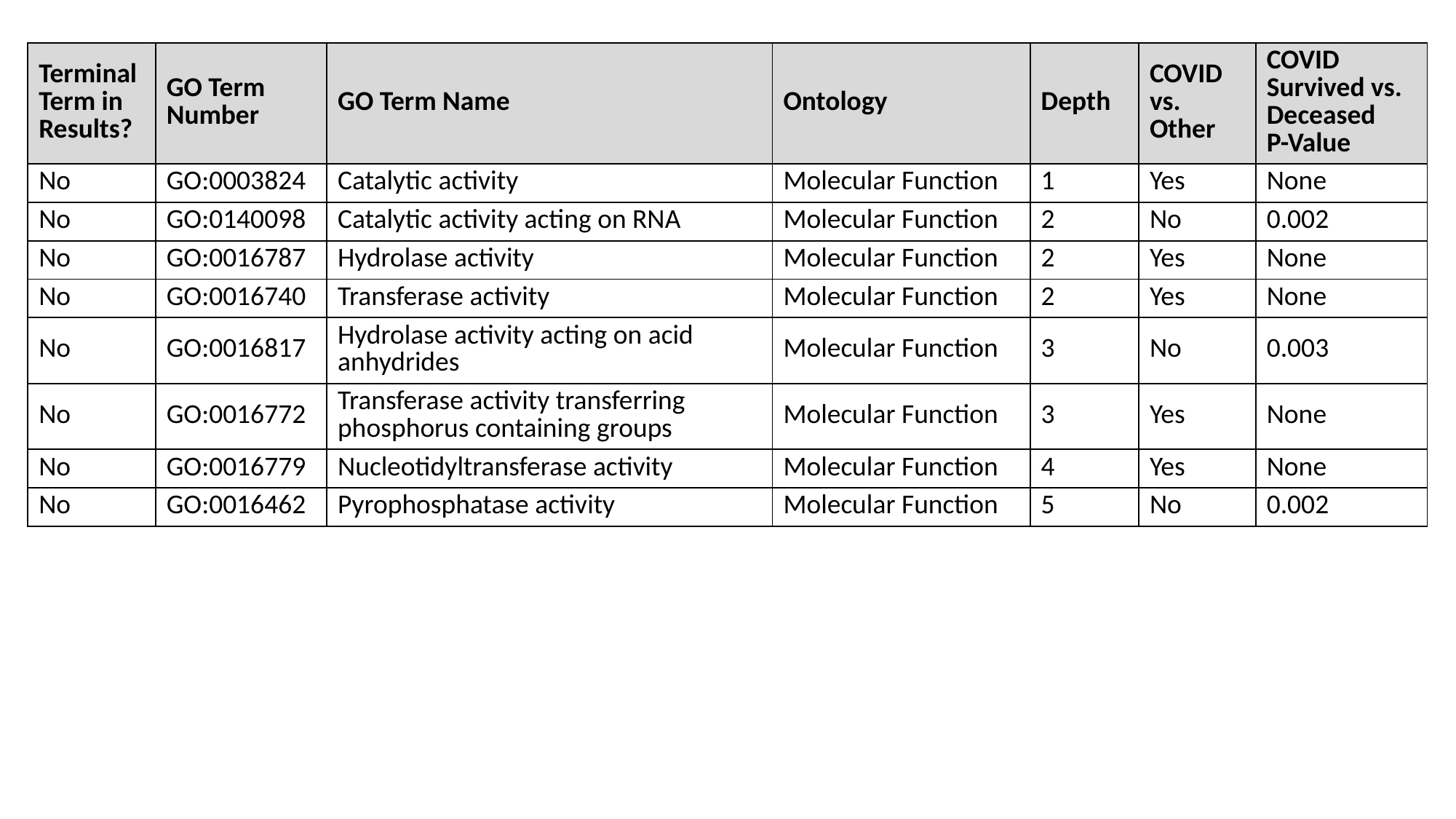

| Terminal Term in Results? | GO Term Number | GO Term Name | Ontology | Depth | COVID vs. Other | COVID Survived vs. Deceased P-Value |
| --- | --- | --- | --- | --- | --- | --- |
| No | GO:0003824 | Catalytic activity | Molecular Function | 1 | Yes | None |
| No | GO:0140098 | Catalytic activity acting on RNA | Molecular Function | 2 | No | 0.002 |
| No | GO:0016787 | Hydrolase activity | Molecular Function | 2 | Yes | None |
| No | GO:0016740 | Transferase activity | Molecular Function | 2 | Yes | None |
| No | GO:0016817 | Hydrolase activity acting on acid anhydrides | Molecular Function | 3 | No | 0.003 |
| No | GO:0016772 | Transferase activity transferring phosphorus containing groups | Molecular Function | 3 | Yes | None |
| No | GO:0016779 | Nucleotidyltransferase activity | Molecular Function | 4 | Yes | None |
| No | GO:0016462 | Pyrophosphatase activity | Molecular Function | 5 | No | 0.002 |